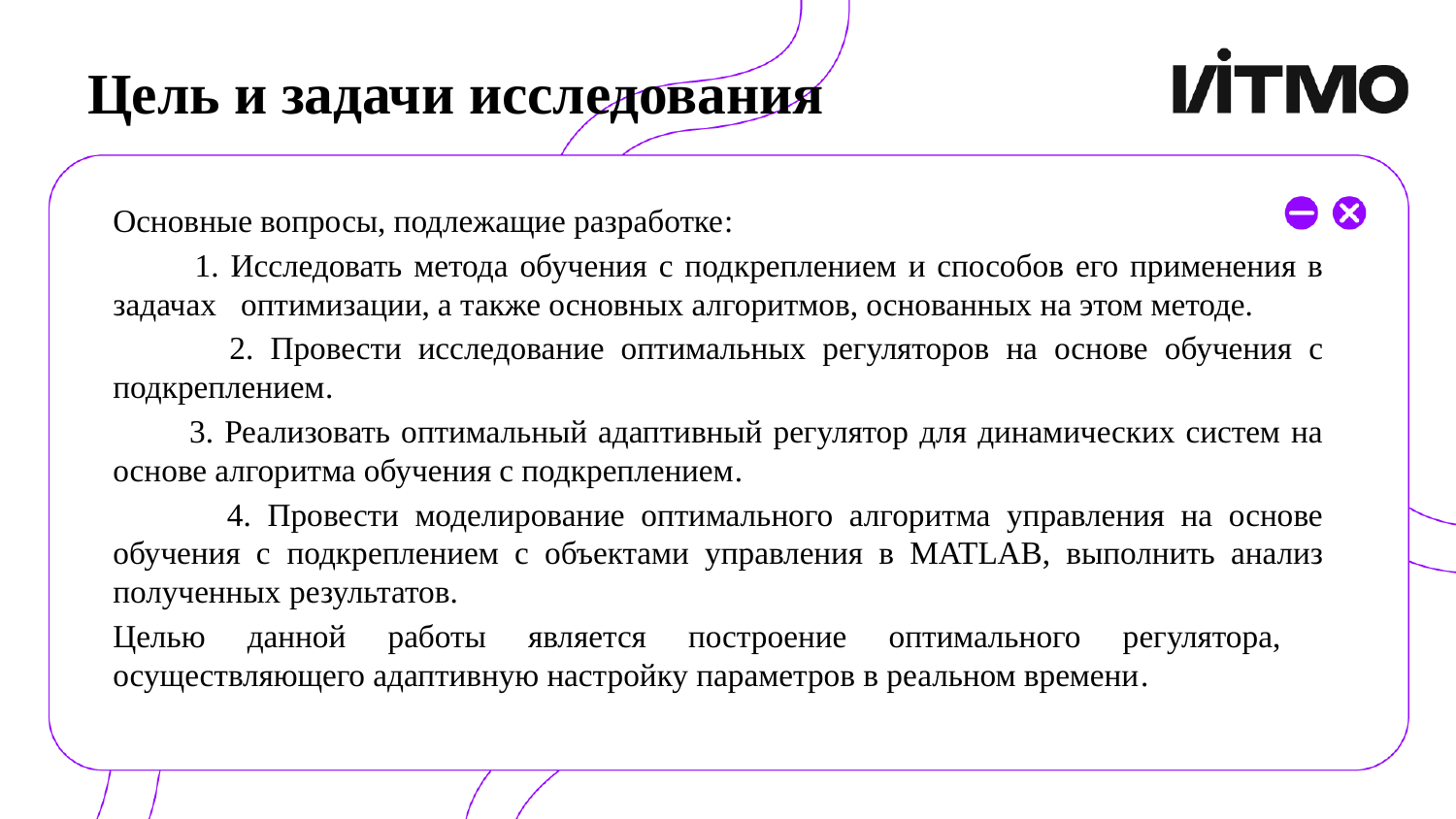

# Цель и задачи исследования
Основные вопросы, подлежащие разработке:
       1. Исследовать метода обучения с подкреплением и способов его применения в задачах   оптимизации, а также основных алгоритмов, основанных на этом методе.
       2. Провести исследование оптимальных регуляторов на основе обучения с подкреплением.
       3. Реализовать оптимальный адаптивный регулятор для динамических систем на основе алгоритма обучения с подкреплением.
       4. Провести моделирование оптимального алгоритма управления на основе обучения с подкреплением с объектами управления в MATLAB, выполнить анализ полученных результатов.
Целью данной работы является построение оптимального регулятора,  осуществляющего адаптивную настройку параметров в реальном времени.